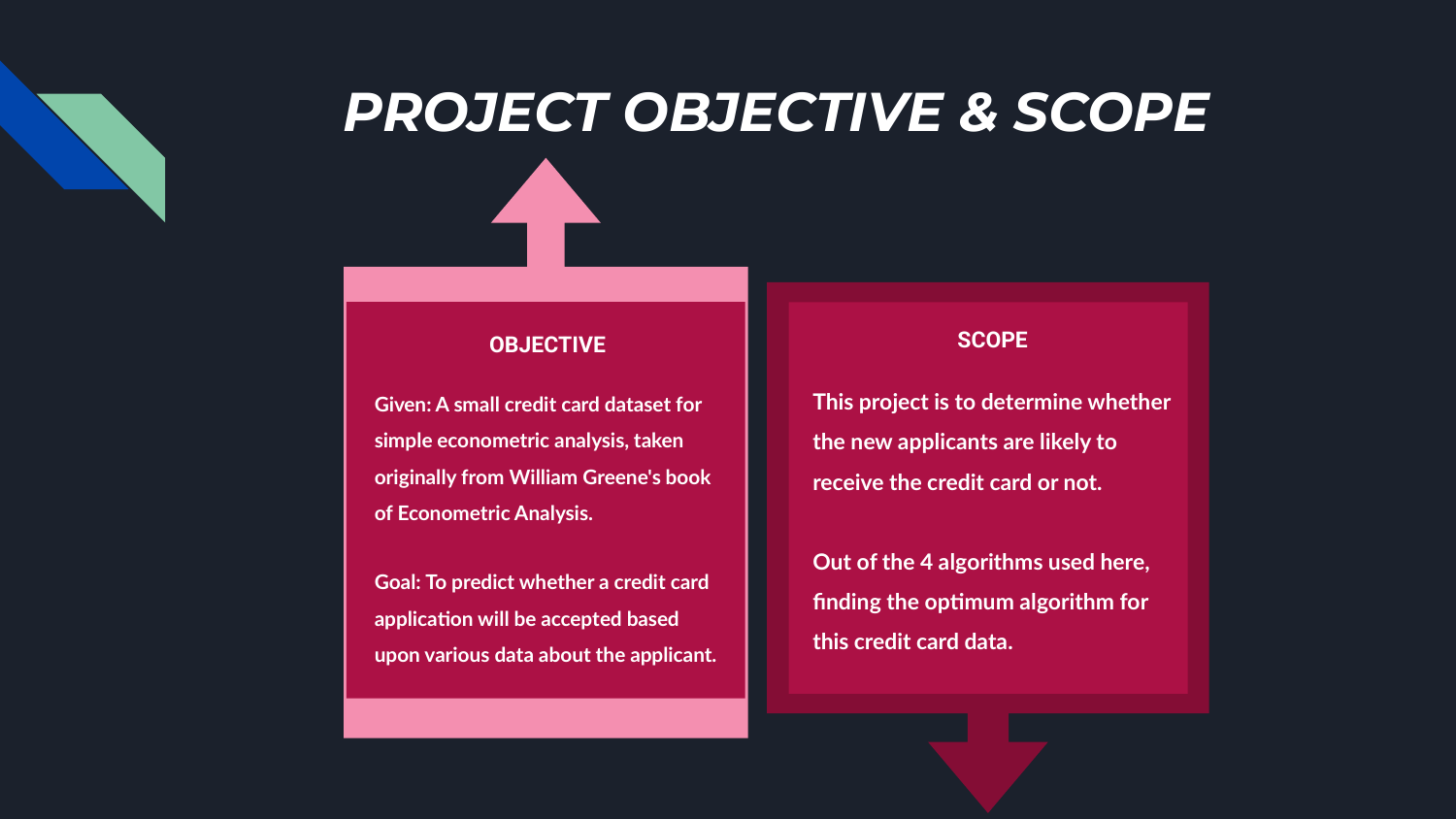

# PROJECT OBJECTIVE & SCOPE

OBJECTIVE

Given: A small credit card dataset for simple econometric analysis, taken originally from William Greene's book of Econometric Analysis.
Goal: To predict whether a credit card application will be accepted based upon various data about the applicant.

SCOPE

This project is to determine whether the new applicants are likely to receive the credit card or not.
Out of the 4 algorithms used here, finding the optimum algorithm for this credit card data.